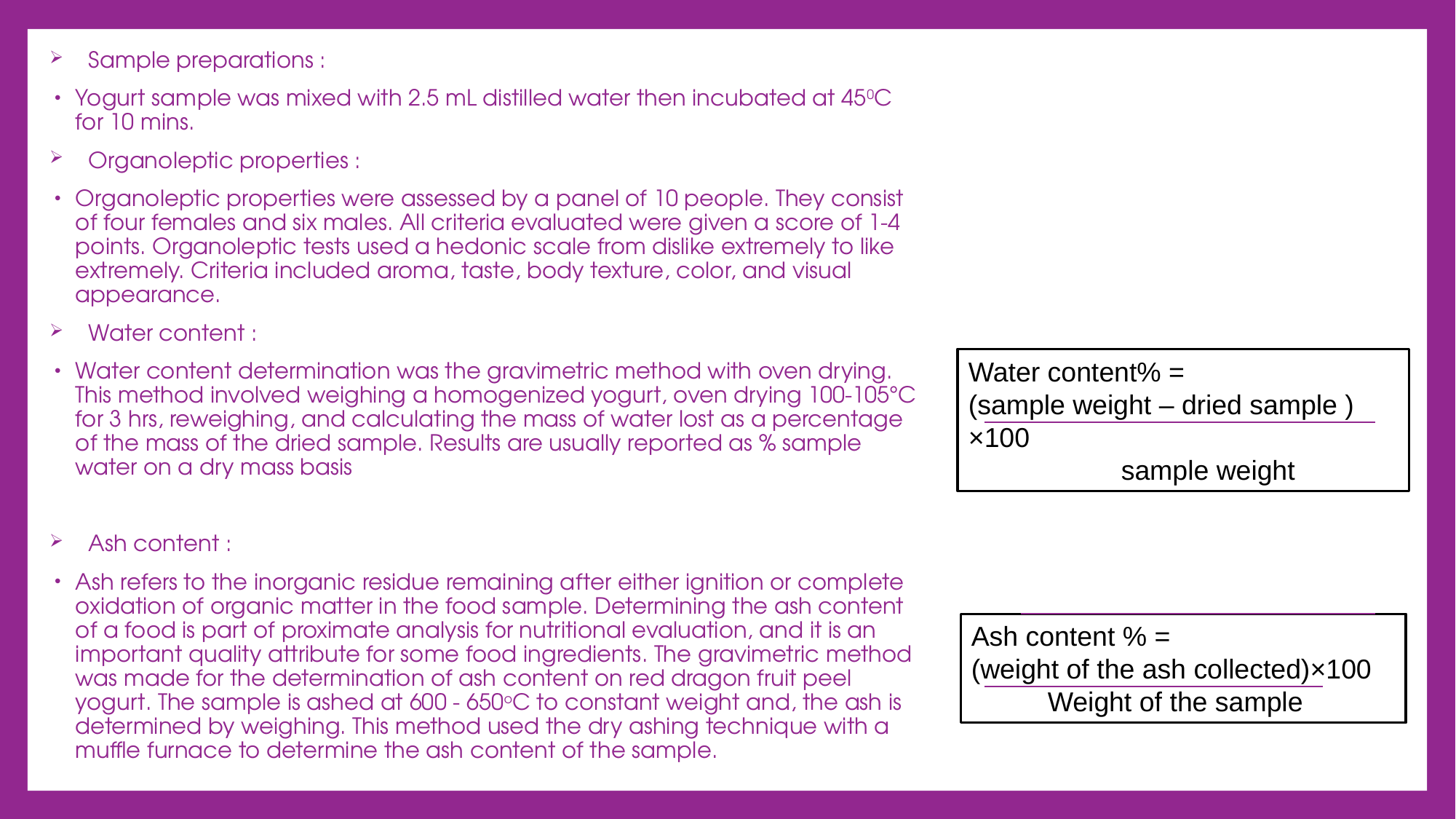

Sample preparations :
Yogurt sample was mixed with 2.5 mL distilled water then incubated at 450C for 10 mins.
Organoleptic properties :
Organoleptic properties were assessed by a panel of 10 people. They consist of four females and six males. All criteria evaluated were given a score of 1-4 points. Organoleptic tests used a hedonic scale from dislike extremely to like extremely. Criteria included aroma, taste, body texture, color, and visual appearance.
Water content :
Water content determination was the gravimetric method with oven drying. This method involved weighing a homogenized yogurt, oven drying 100-105°C for 3 hrs, reweighing, and calculating the mass of water lost as a percentage of the mass of the dried sample. Results are usually reported as % sample water on a dry mass basis

Ash content :
Ash refers to the inorganic residue remaining after either ignition or complete oxidation of organic matter in the food sample. Determining the ash content of a food is part of proximate analysis for nutritional evaluation, and it is an important quality attribute for some food ingredients. The gravimetric method was made for the determination of ash content on red dragon fruit peel yogurt. The sample is ashed at 600 - 650oC to constant weight and, the ash is determined by weighing. This method used the dry ashing technique with a muffle furnace to determine the ash content of the sample.
Water content% =
(sample weight – dried sample ) ×100
                    sample weight
Ash content % =
(weight of the ash collected)×100
          Weight of the sample